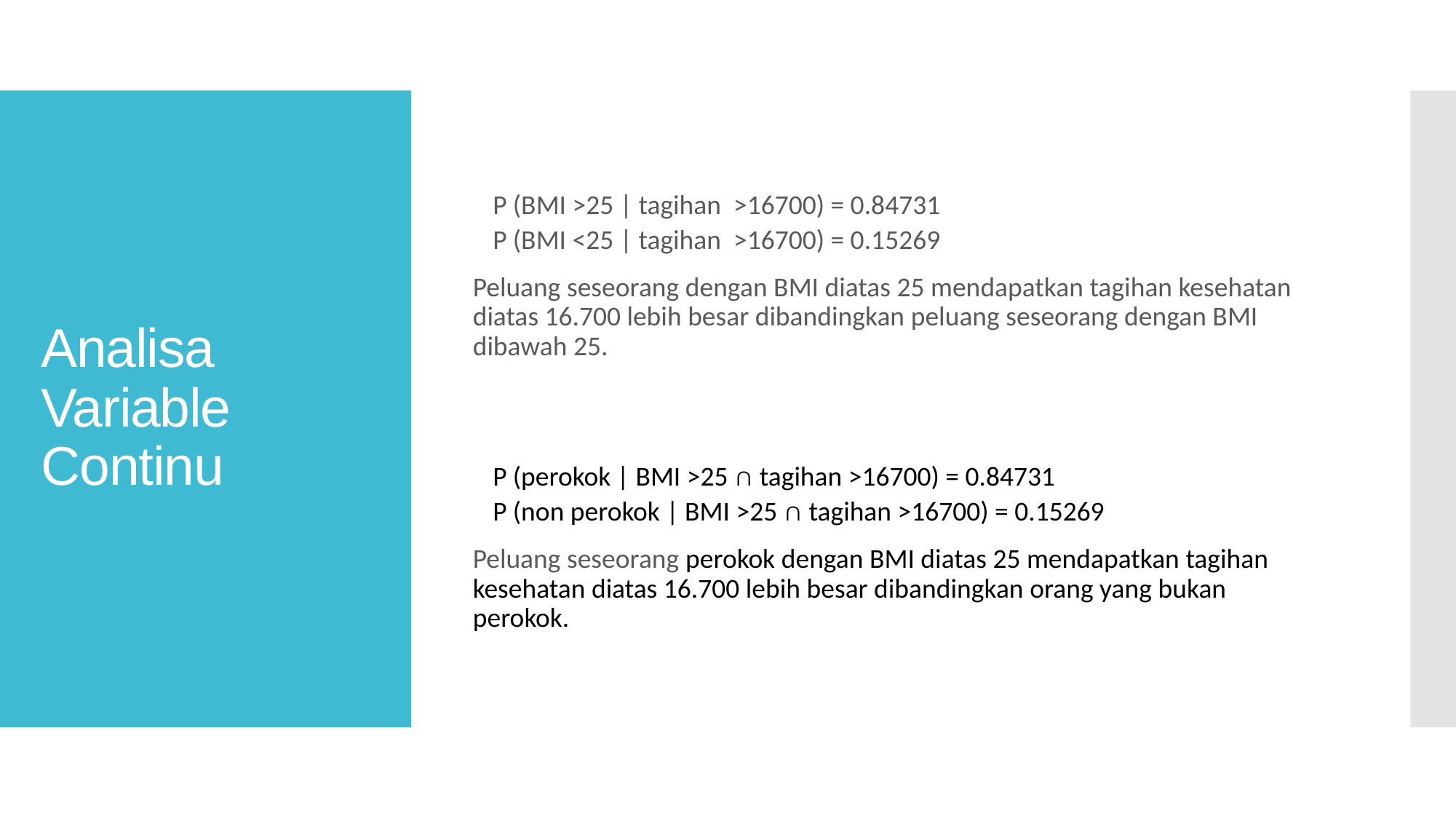

P (BMI >25 | tagihan  >16700) = 0.84731
P (BMI <25 | tagihan  >16700) = 0.15269
Peluang seseorang dengan BMI diatas 25 mendapatkan tagihan kesehatan diatas 16.700 lebih besar dibandingkan peluang seseorang dengan BMI dibawah 25.

P (perokok | BMI >25 ∩ tagihan >16700) = 0.84731
P (non perokok | BMI >25 ∩ tagihan >16700) = 0.15269
Peluang seseorang perokok dengan BMI diatas 25 mendapatkan tagihan kesehatan diatas 16.700 lebih besar dibandingkan orang yang bukan perokok.
# Analisa Variable Continu